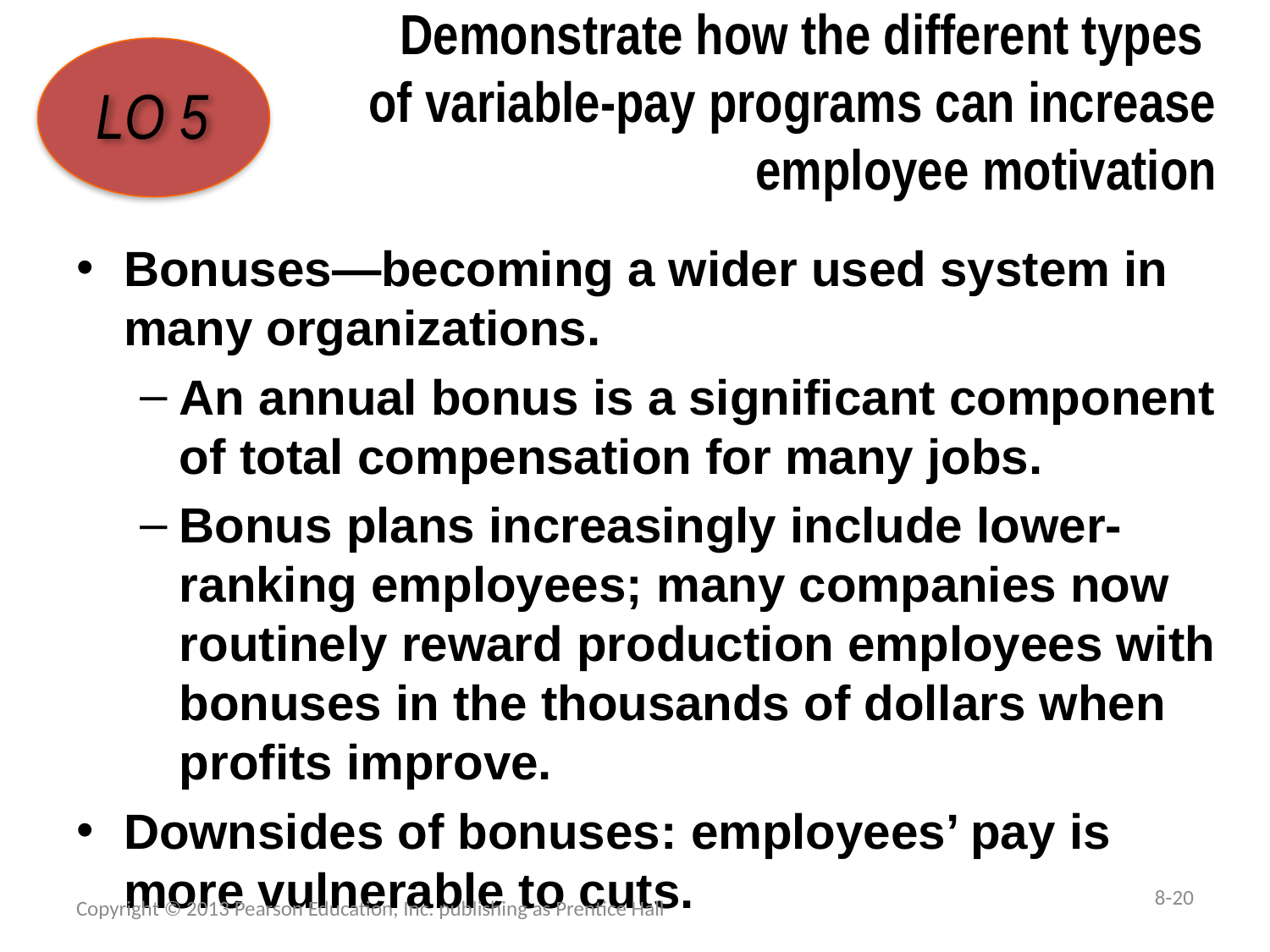

# Demonstrate how the different types of variable-pay programs can increase employee motivation

LO 5
Bonuses—becoming a wider used system in many organizations.
An annual bonus is a significant component of total compensation for many jobs.
Bonus plans increasingly include lower-ranking employees; many companies now routinely reward production employees with bonuses in the thousands of dollars when profits improve.
Downsides of bonuses: employees’ pay is more vulnerable to cuts.
8-20
Copyright © 2013 Pearson Education, Inc. publishing as Prentice Hall